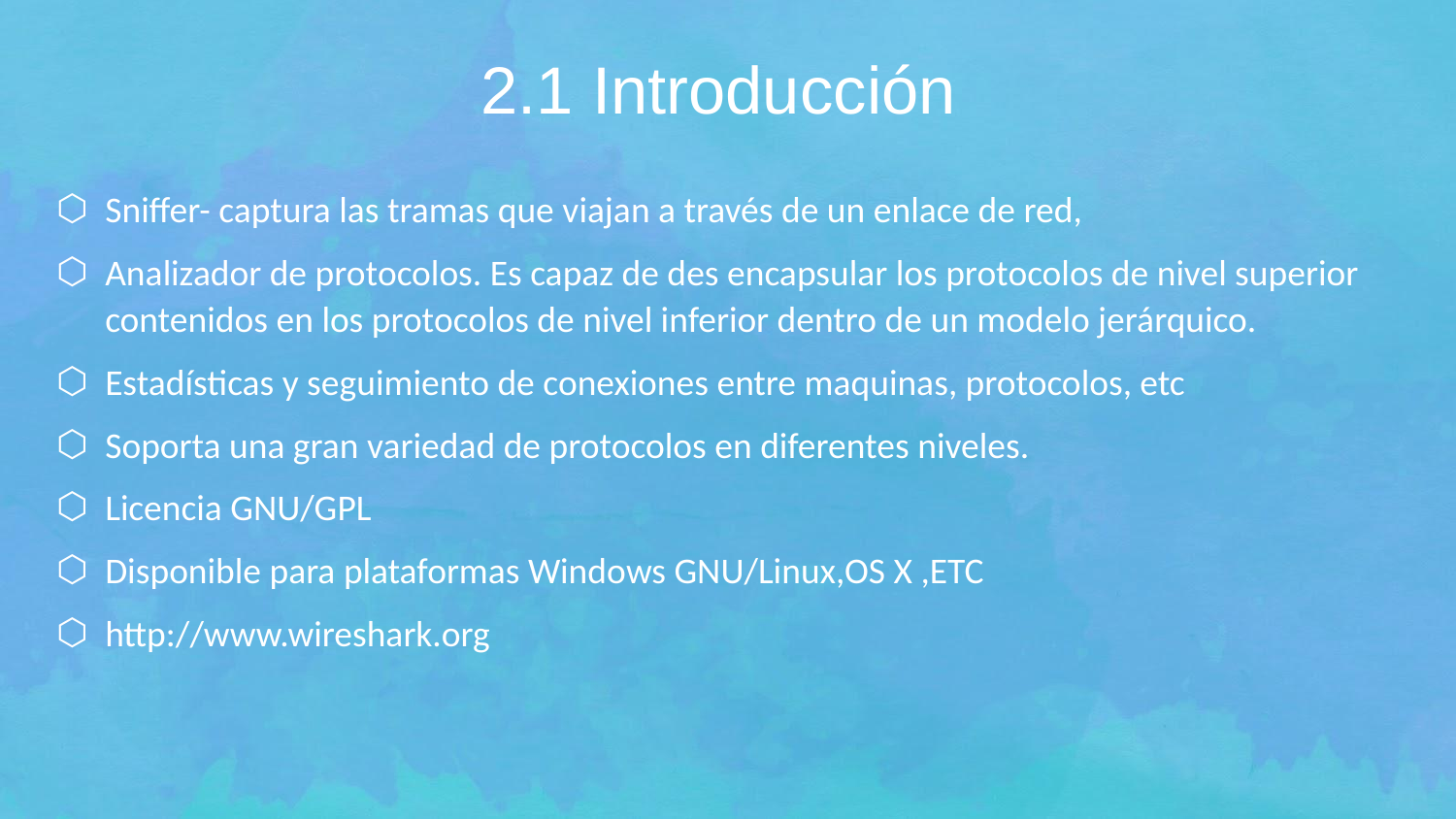

# 2.1 Introducción
Sniffer- captura las tramas que viajan a través de un enlace de red,
Analizador de protocolos. Es capaz de des encapsular los protocolos de nivel superior contenidos en los protocolos de nivel inferior dentro de un modelo jerárquico.
Estadísticas y seguimiento de conexiones entre maquinas, protocolos, etc
Soporta una gran variedad de protocolos en diferentes niveles.
Licencia GNU/GPL
Disponible para plataformas Windows GNU/Linux,OS X ,ETC
http://www.wireshark.org